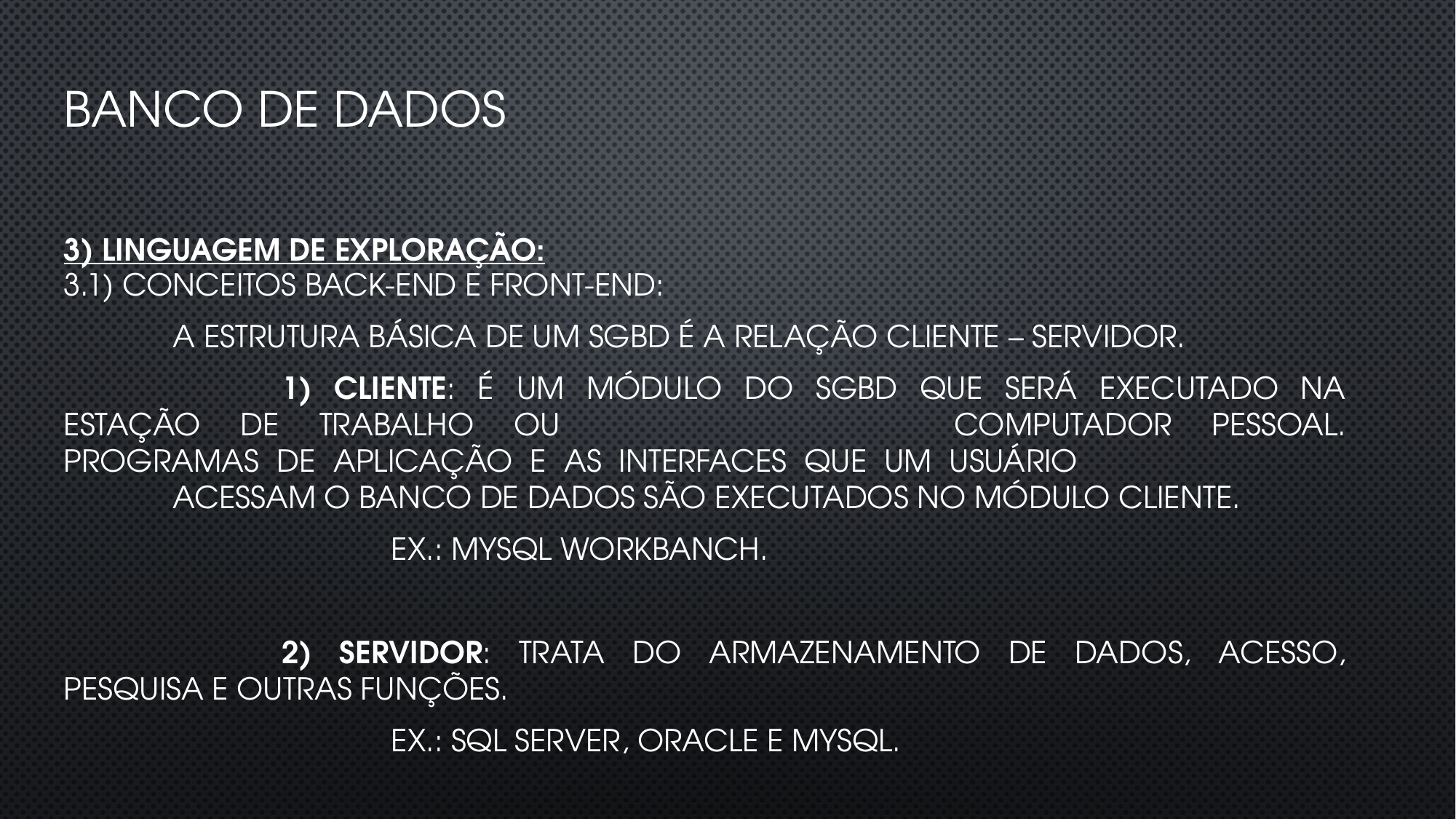

# Banco de dados
3) Linguagem de Exploração:
3.1) Conceitos Back-End e Front-End:
	A estrutura básica de um SGBD é a relação Cliente – Servidor.
		1) Cliente: é um módulo do SGBD que será executado na estação de trabalho ou 				computador pessoal. Programas de aplicação e as interfaces que um usuário 				acessam o Banco de Dados são executados no módulo cliente.
			Ex.: MySQL WorkBanch.

		2) Servidor: Trata do armazenamento de dados, acesso, pesquisa e outras funções.
			Ex.: SQL Server, Oracle e MySQL.